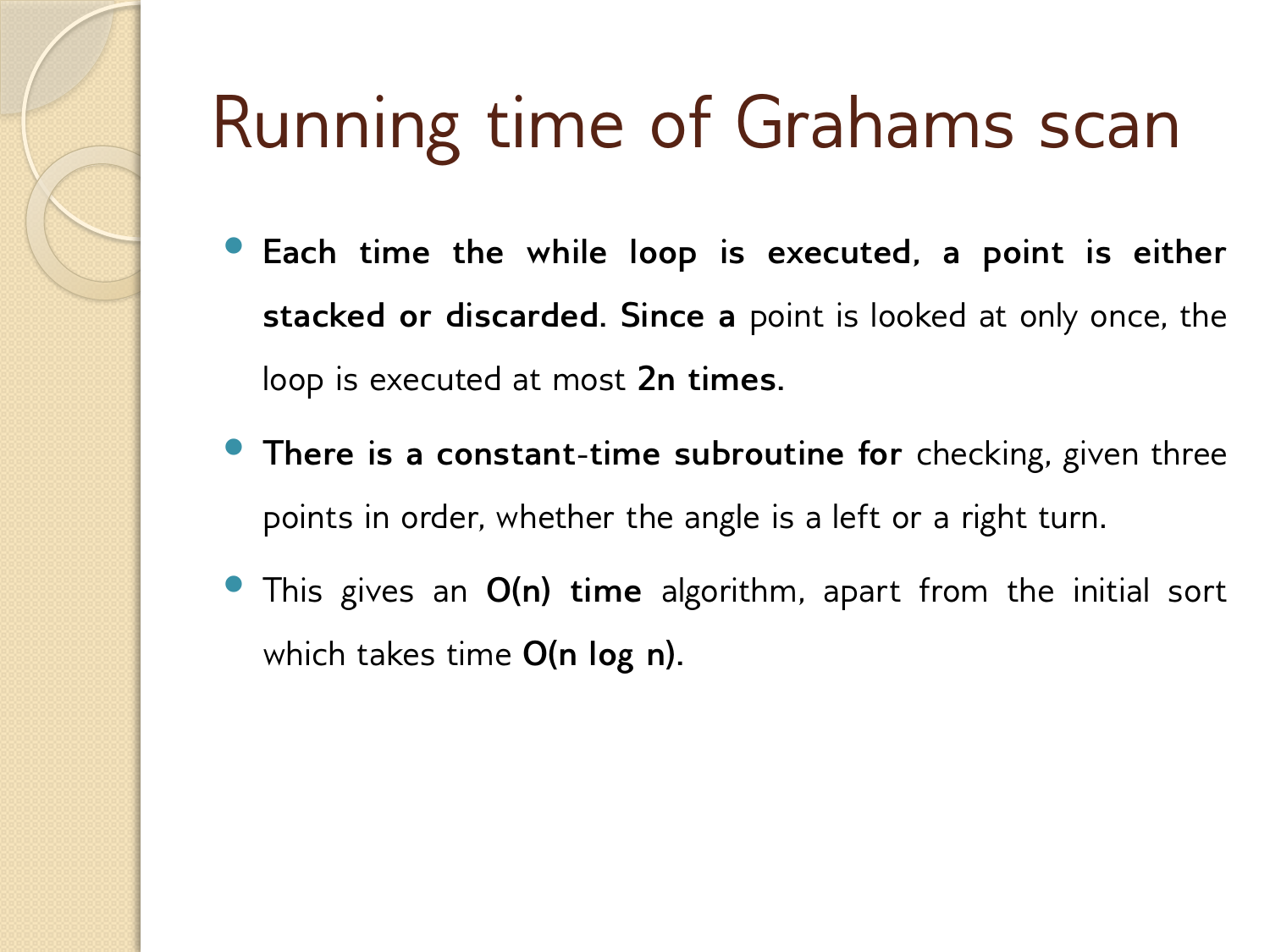

# Running time of Grahams scan
Each time the while loop is executed, a point is either stacked or discarded. Since a point is looked at only once, the loop is executed at most 2n times.
There is a constant-time subroutine for checking, given three points in order, whether the angle is a left or a right turn.
This gives an O(n) time algorithm, apart from the initial sort which takes time O(n log n).